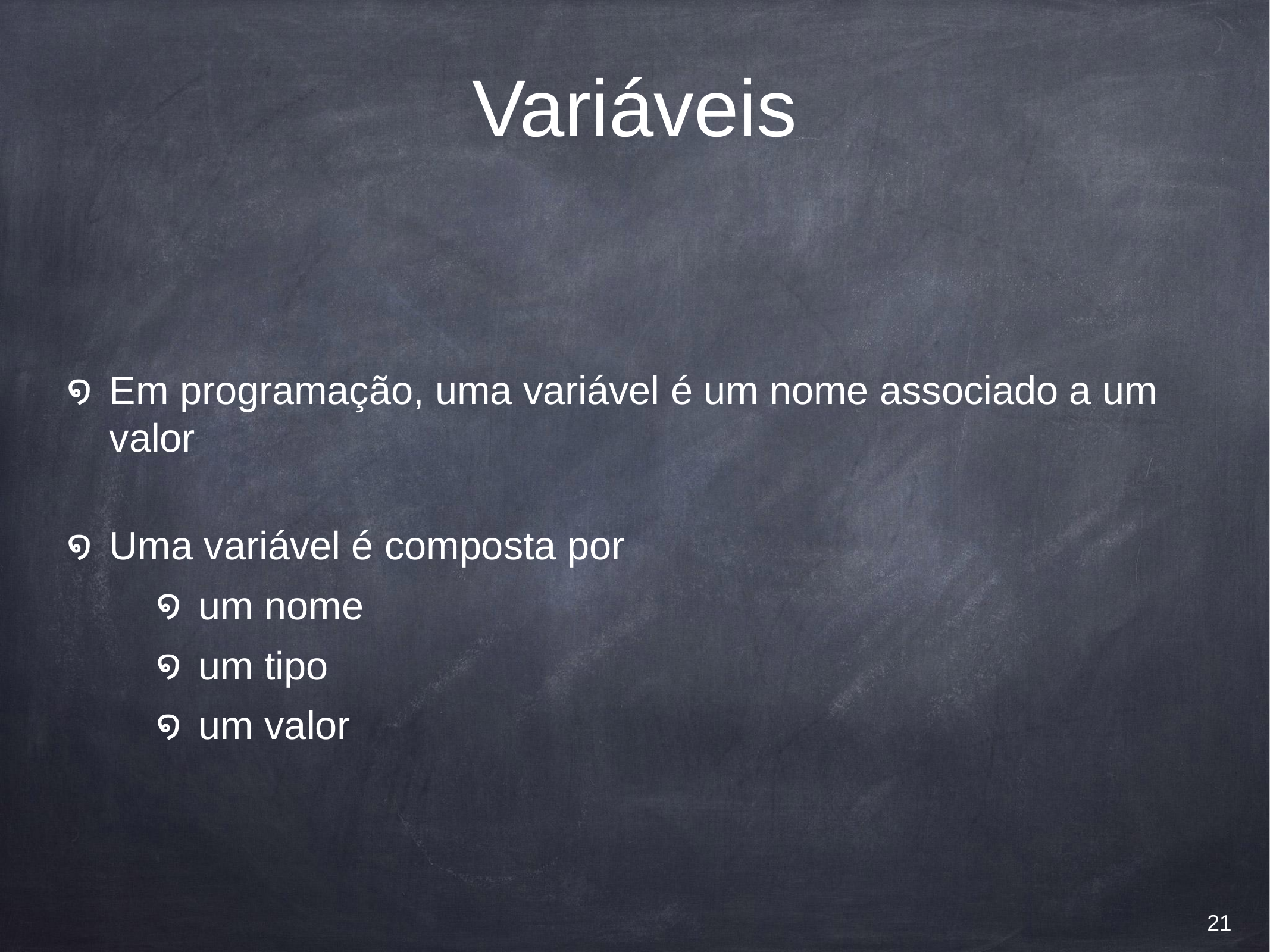

# Variáveis
Em programação, uma variável é um nome associado a um valor
Uma variável é composta por
um nome
um tipo
um valor
21